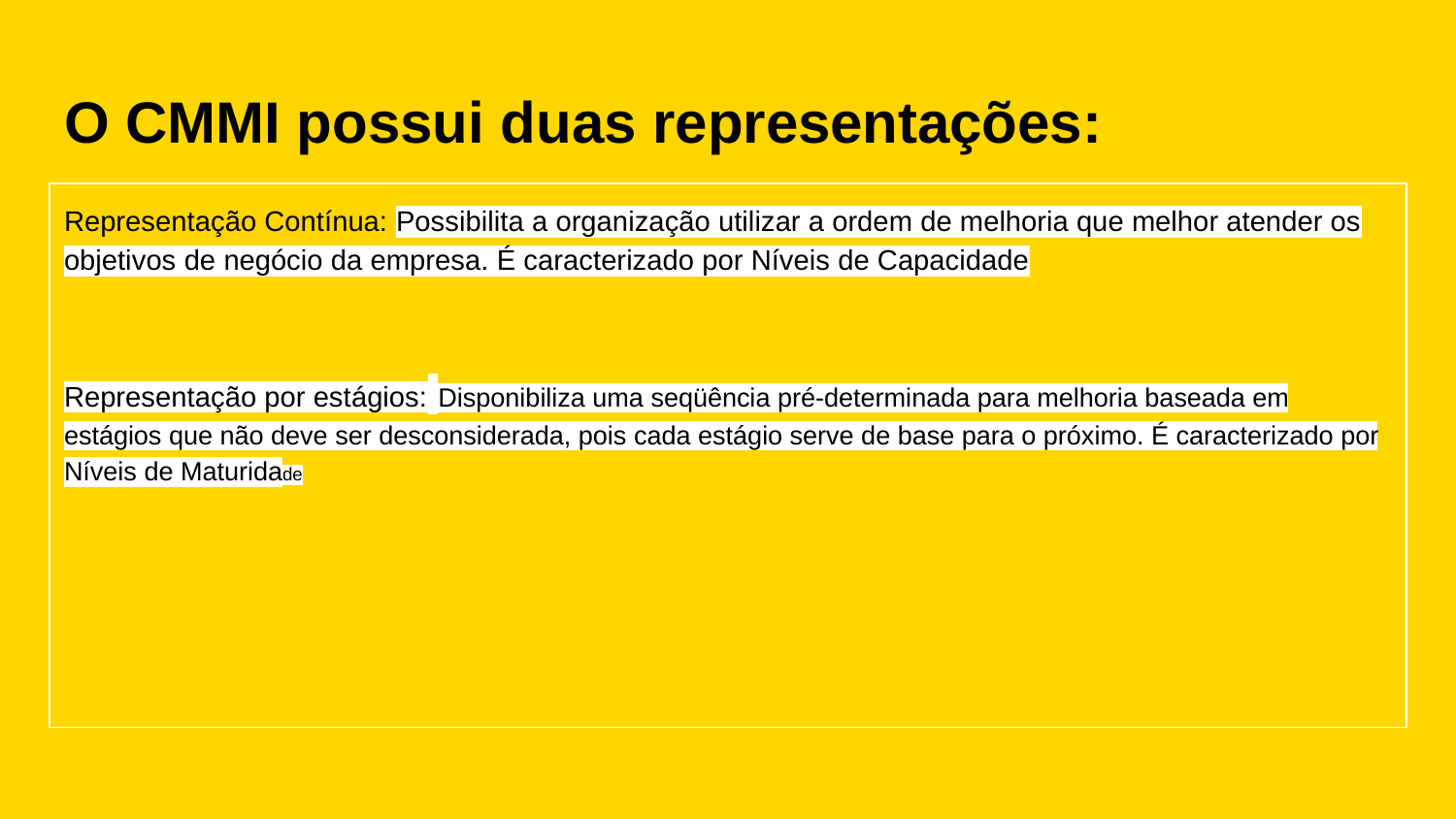

# O CMMI possui duas representações:
Representação Contínua: Possibilita a organização utilizar a ordem de melhoria que melhor atender os objetivos de negócio da empresa. É caracterizado por Níveis de Capacidade

Representação por estágios: Disponibiliza uma seqüência pré-determinada para melhoria baseada em estágios que não deve ser desconsiderada, pois cada estágio serve de base para o próximo. É caracterizado por Níveis de Maturidade